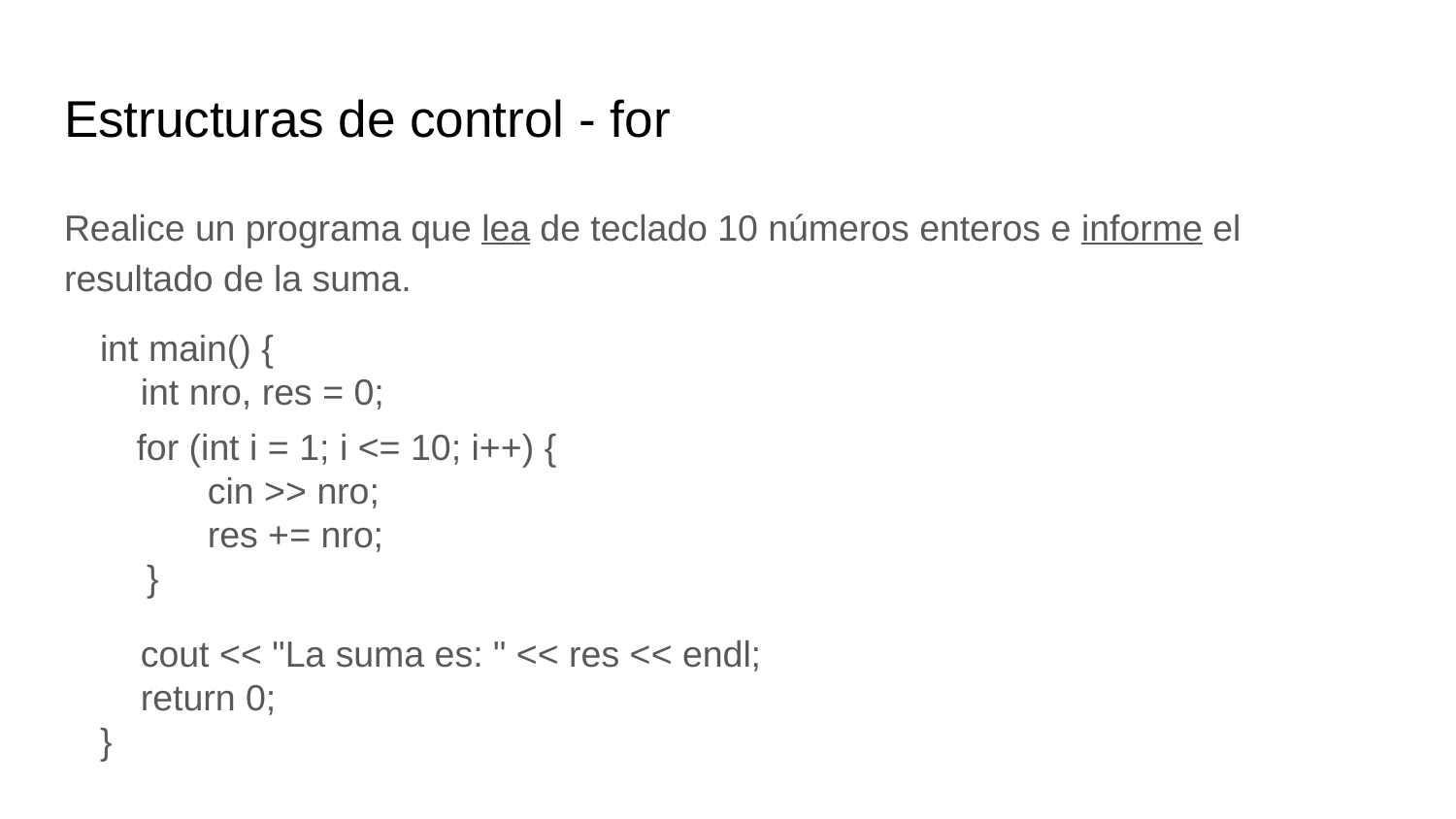

# Estructuras de control - for
Realice un programa que lea de teclado 10 números enteros e informe el resultado de la suma.
int main() {
    int nro, res = 0;

    cout << "La suma es: " << res << endl;
    return 0;
}

 for (int i = 1; i <= 10; i++) {
        cin >> nro;
        res += nro;
  }